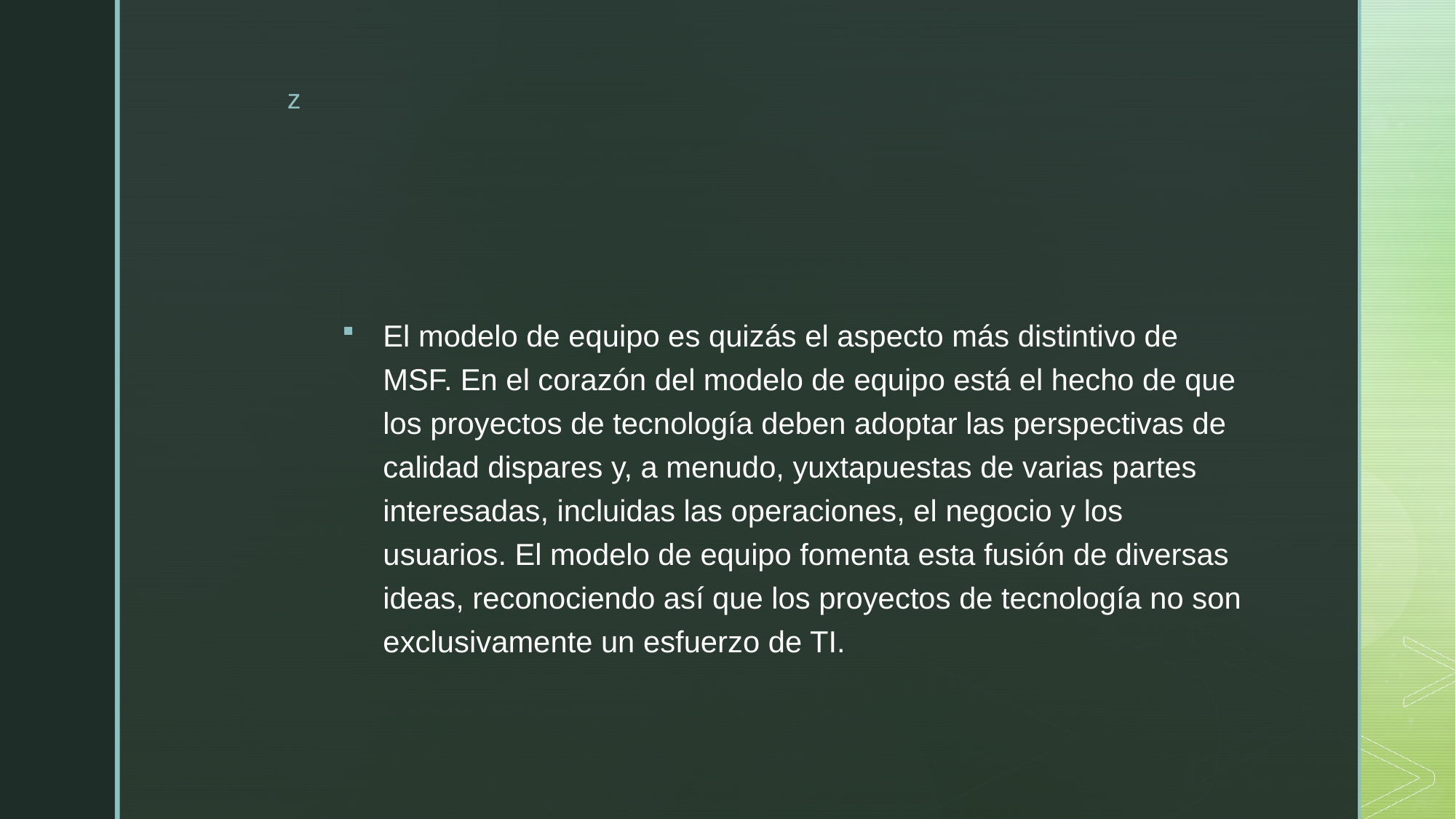

#
El modelo de equipo es quizás el aspecto más distintivo de MSF. En el corazón del modelo de equipo está el hecho de que los proyectos de tecnología deben adoptar las perspectivas de calidad dispares y, a menudo, yuxtapuestas de varias partes interesadas, incluidas las operaciones, el negocio y los usuarios. El modelo de equipo fomenta esta fusión de diversas ideas, reconociendo así que los proyectos de tecnología no son exclusivamente un esfuerzo de TI.